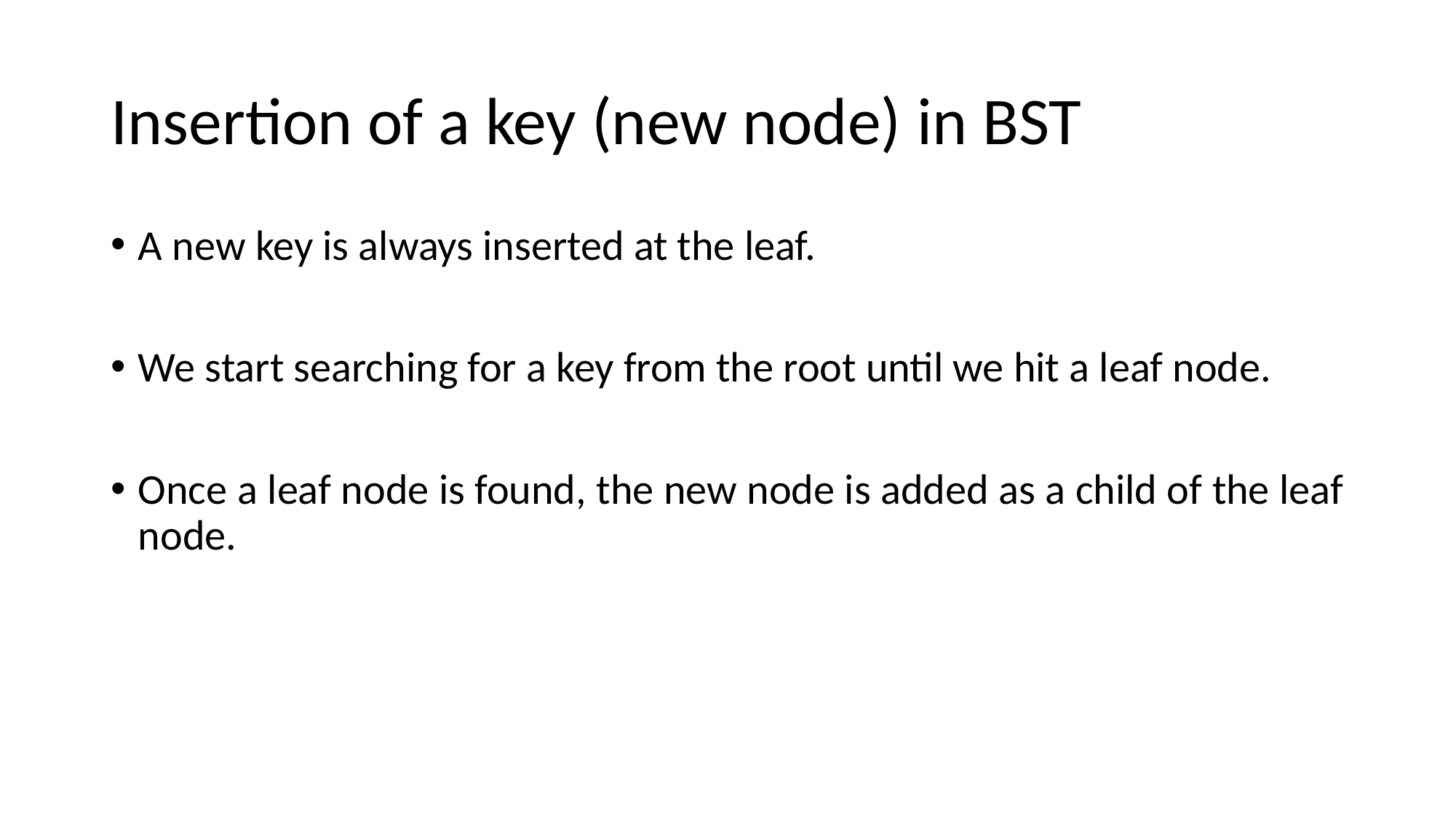

# Insertion of a key (new node) in BST
A new key is always inserted at the leaf.

We start searching for a key from the root until we hit a leaf node.

Once a leaf node is found, the new node is added as a child of the leaf node.